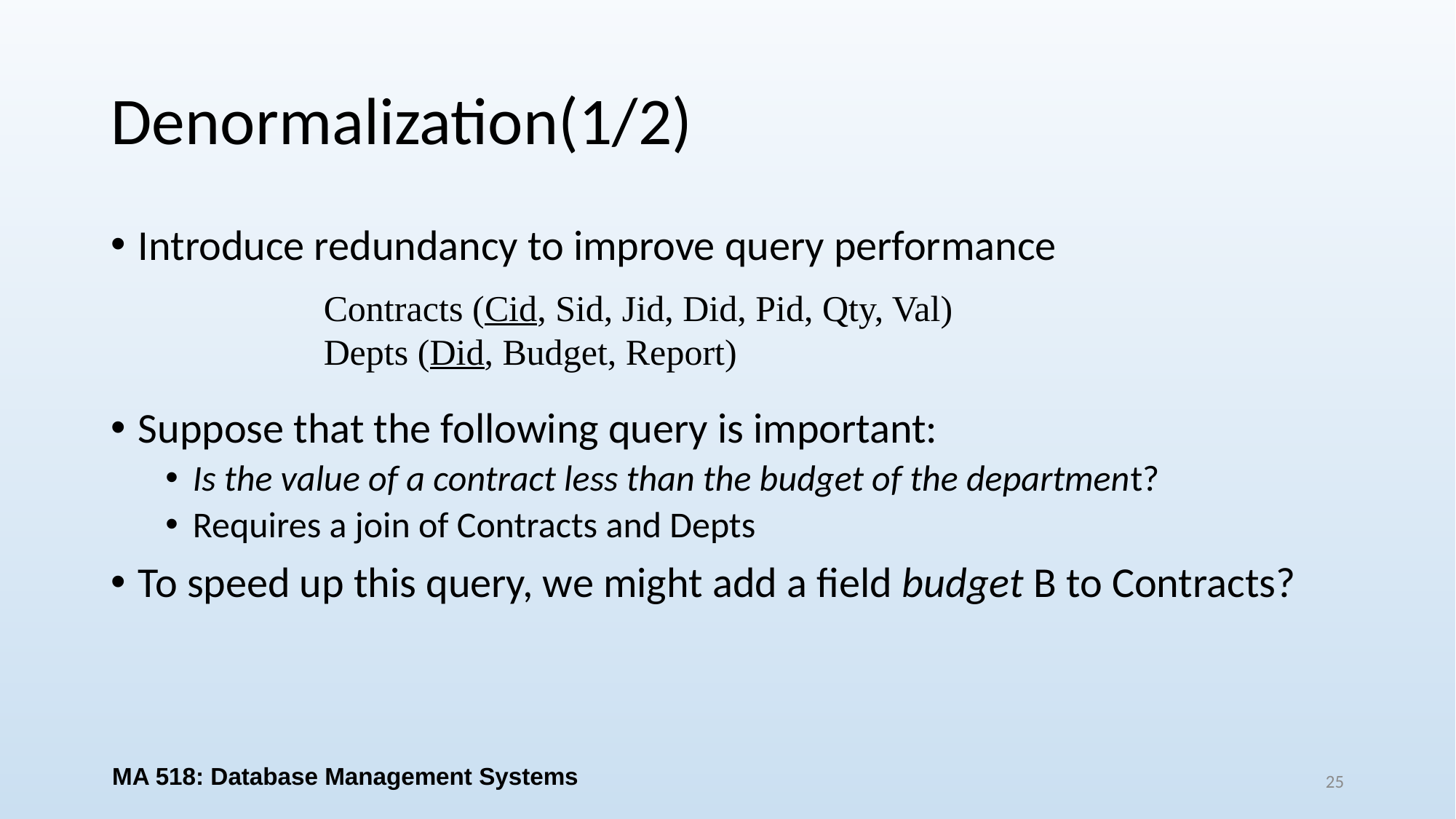

# Denormalization(1/2)
Introduce redundancy to improve query performance

Suppose that the following query is important:
Is the value of a contract less than the budget of the department?
Requires a join of Contracts and Depts
To speed up this query, we might add a field budget B to Contracts?
Contracts (Cid, Sid, Jid, Did, Pid, Qty, Val)
Depts (Did, Budget, Report)
MA 518: Database Management Systems
25